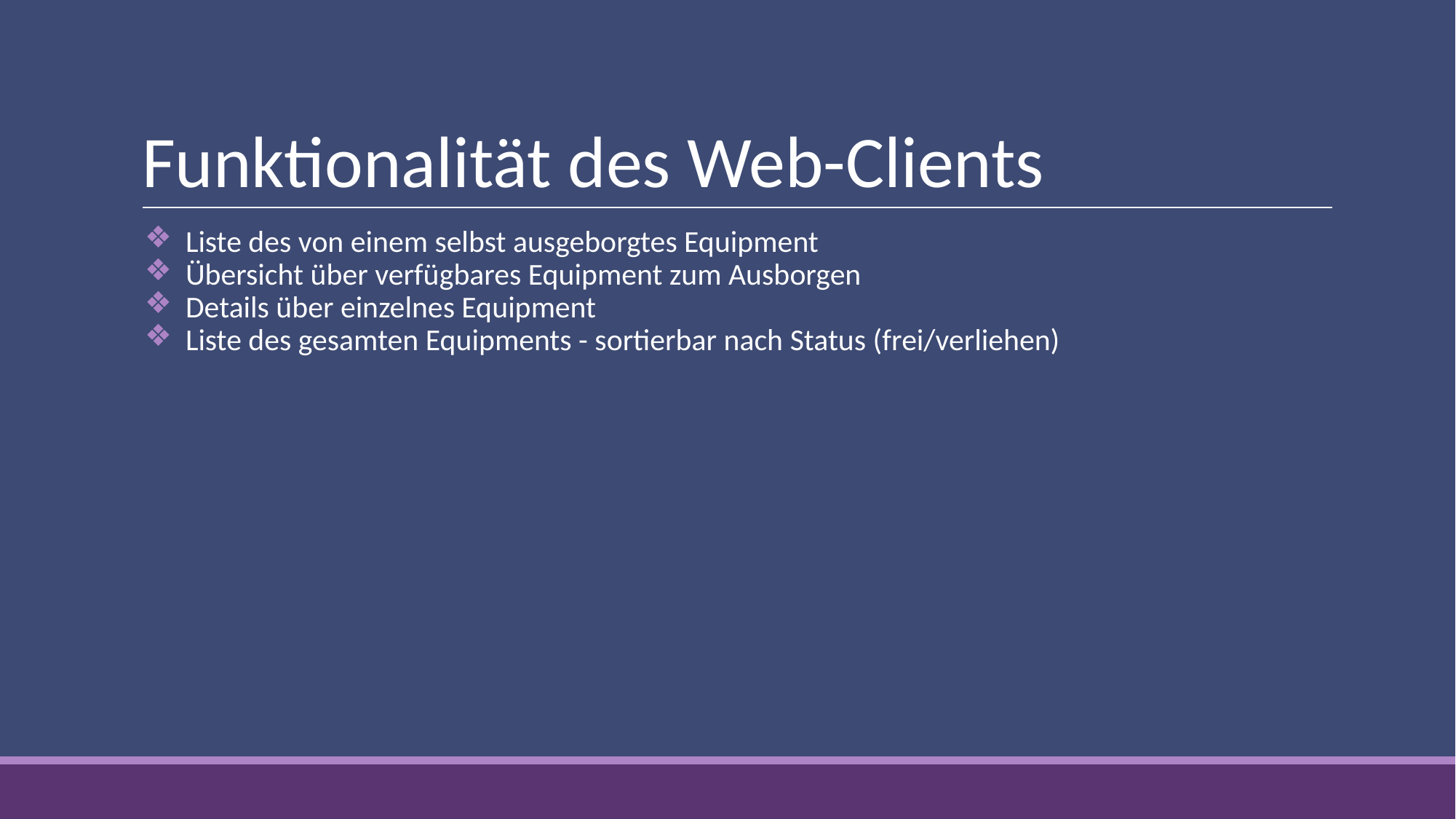

# Funktionalität des Web-Clients
Liste des von einem selbst ausgeborgtes Equipment
Übersicht über verfügbares Equipment zum Ausborgen
Details über einzelnes Equipment
Liste des gesamten Equipments - sortierbar nach Status (frei/verliehen)